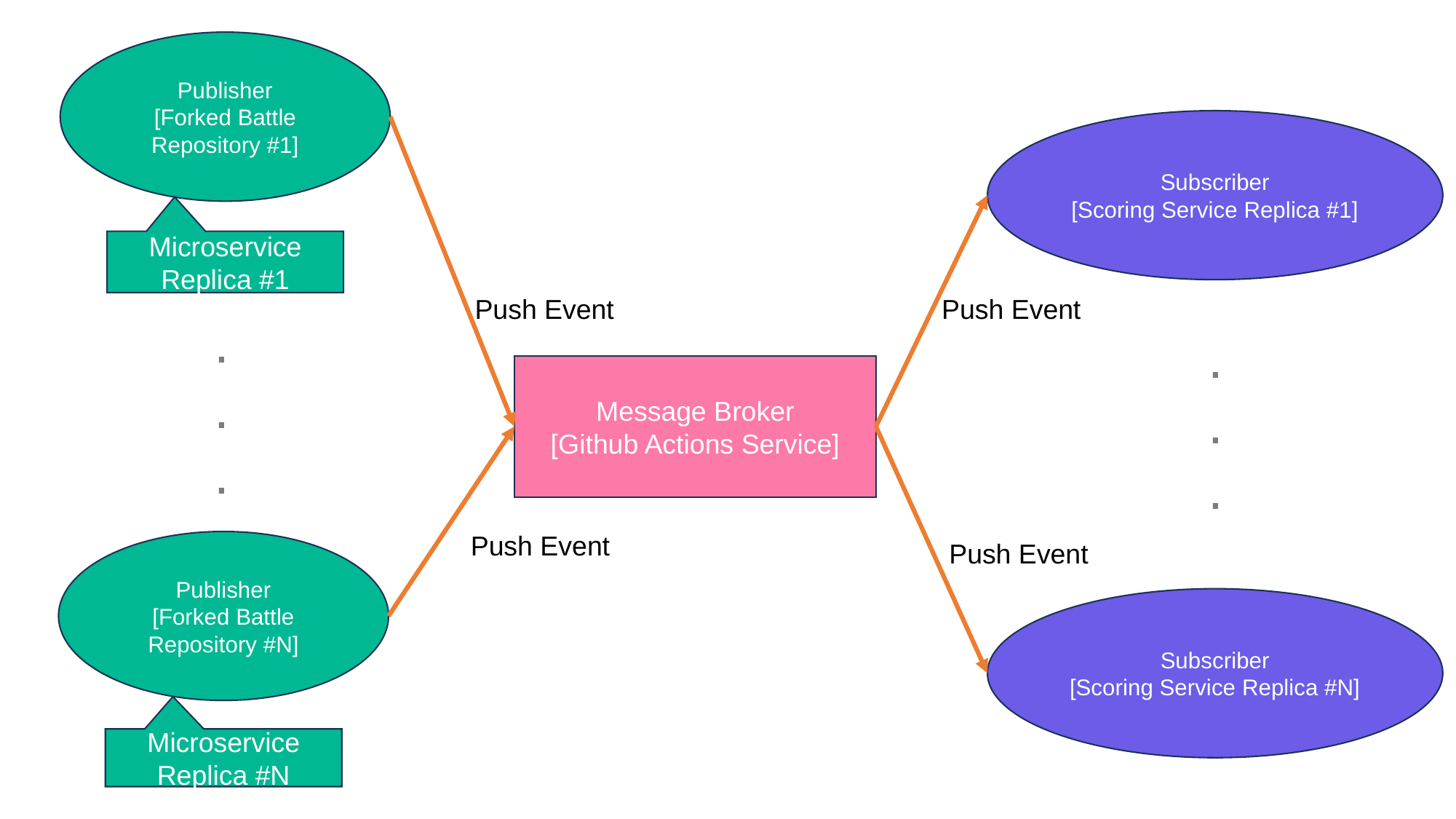

Publisher
[Forked Battle Repository #1]
Subscriber
[Scoring Service Replica #1]
Microservice Replica #1
Push Event
Push Event
. . .
. . .
Message Broker
[Github Actions Service]
Push Event
Push Event
Publisher
[Forked Battle Repository #N]
Subscriber
[Scoring Service Replica #N]
Microservice Replica #N